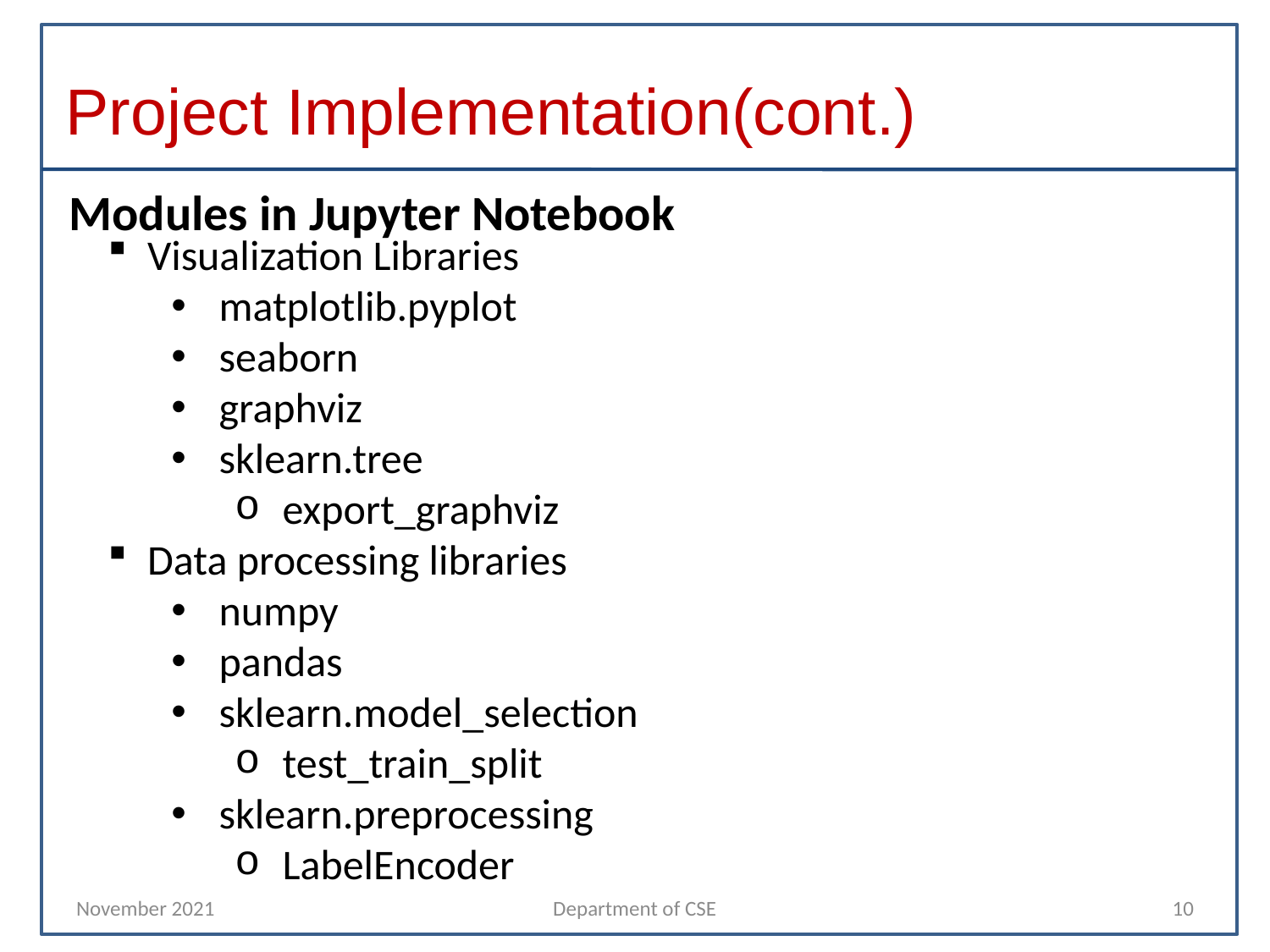

# Project Implementation(cont.)
Modules in Jupyter Notebook
Visualization Libraries
matplotlib.pyplot
seaborn
graphviz
sklearn.tree
export_graphviz
Data processing libraries
numpy
pandas
sklearn.model_selection
test_train_split
sklearn.preprocessing
LabelEncoder

November 2021
Department of CSE
10